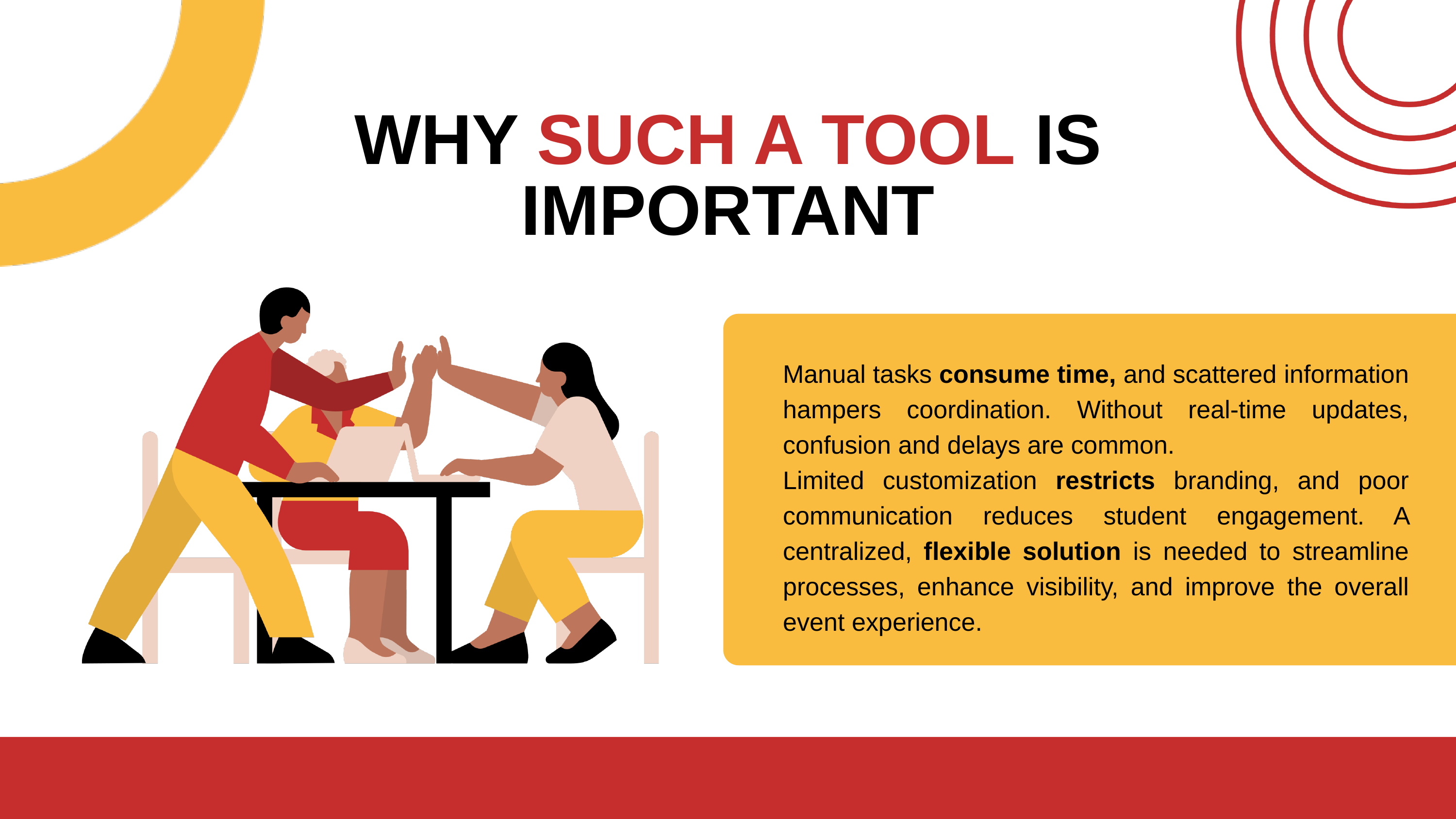

WHY SUCH A TOOL IS IMPORTANT

Manual tasks consume time, and scattered information hampers coordination. Without real-time updates, confusion and delays are common.
Limited customization restricts branding, and poor communication reduces student engagement. A centralized, flexible solution is needed to streamline processes, enhance visibility, and improve the overall event experience.